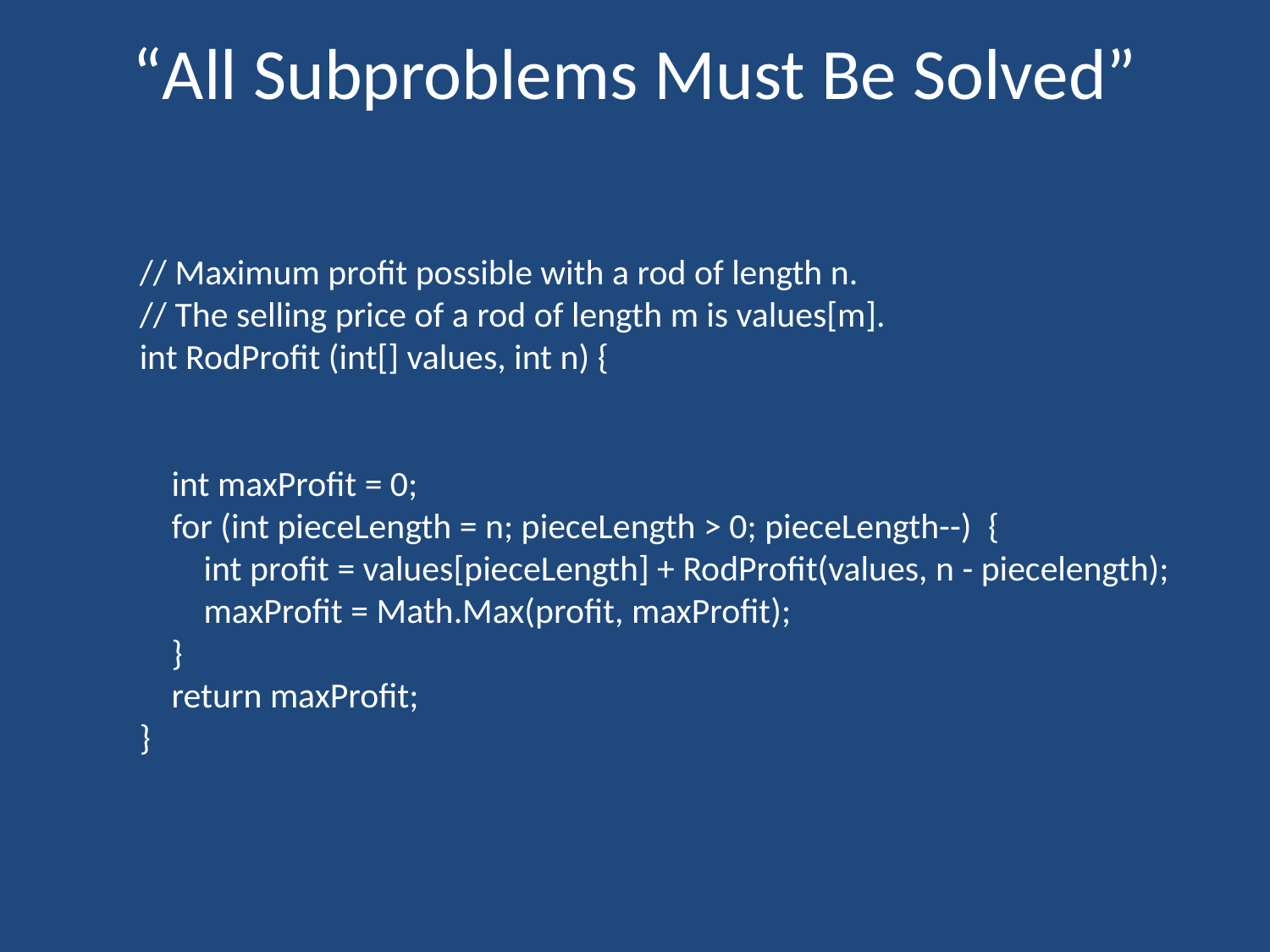

# “All Subproblems Must Be Solved”

// Maximum profit possible with a rod of length n.
// The selling price of a rod of length m is values[m].
int RodProfit (int[] values, int n) {

    int maxProfit = 0;
    for (int pieceLength = n; pieceLength > 0; pieceLength--)  {
        int profit = values[pieceLength] + RodProfit(values, n - piecelength);
        maxProfit = Math.Max(profit, maxProfit);
    }
    return maxProfit;
}